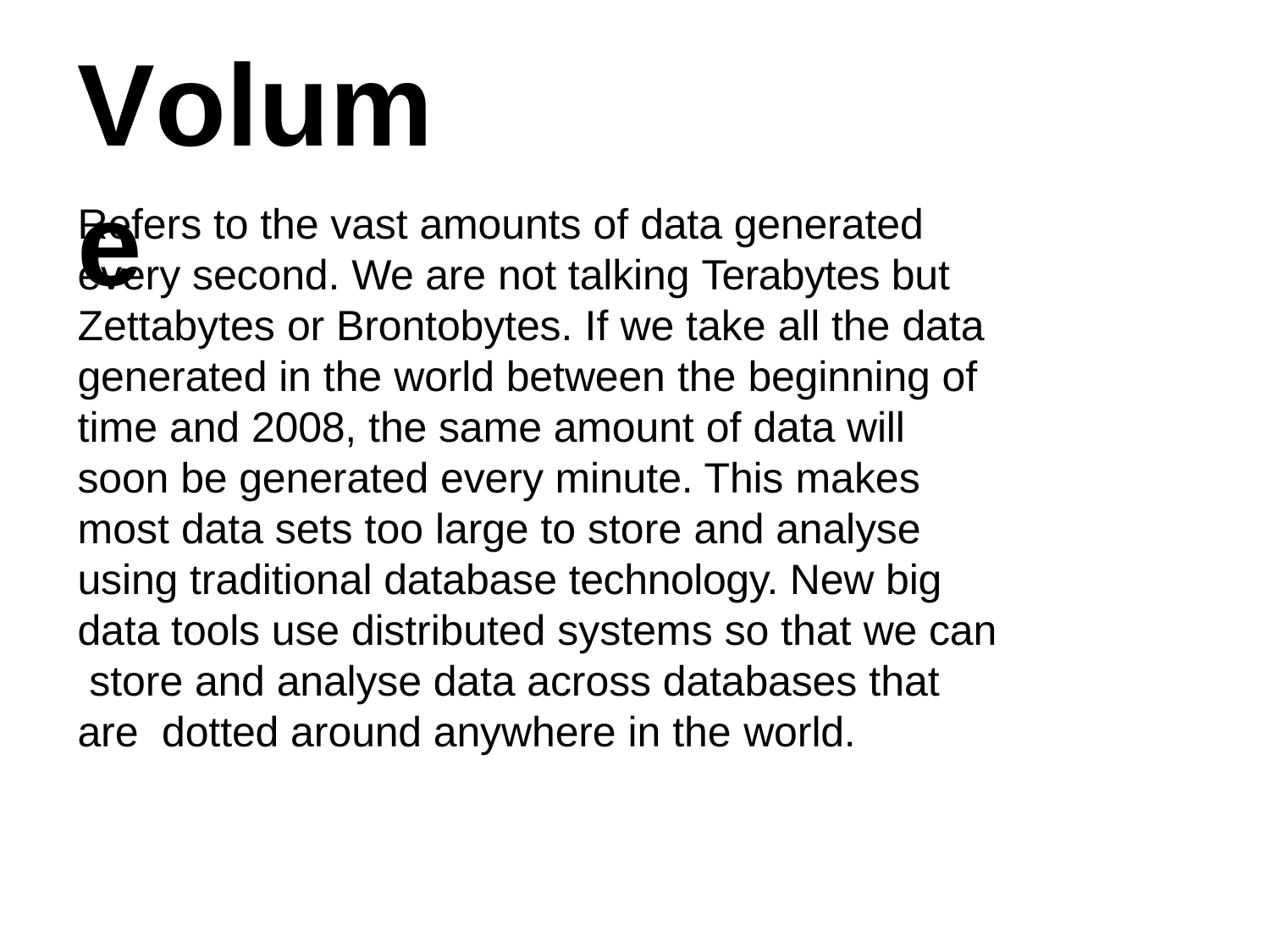

# Volume
Refers to the vast amounts of data generated  every second. We are not talking Terabytes but  Zettabytes or Brontobytes. If we take all the data  generated in the world between the beginning of  time and 2008, the same amount of data will  soon be generated every minute. This makes  most data sets too large to store and analyse  using traditional database technology. New big  data tools use distributed systems so that we can  store and analyse data across databases that are  dotted around anywhere in the world.